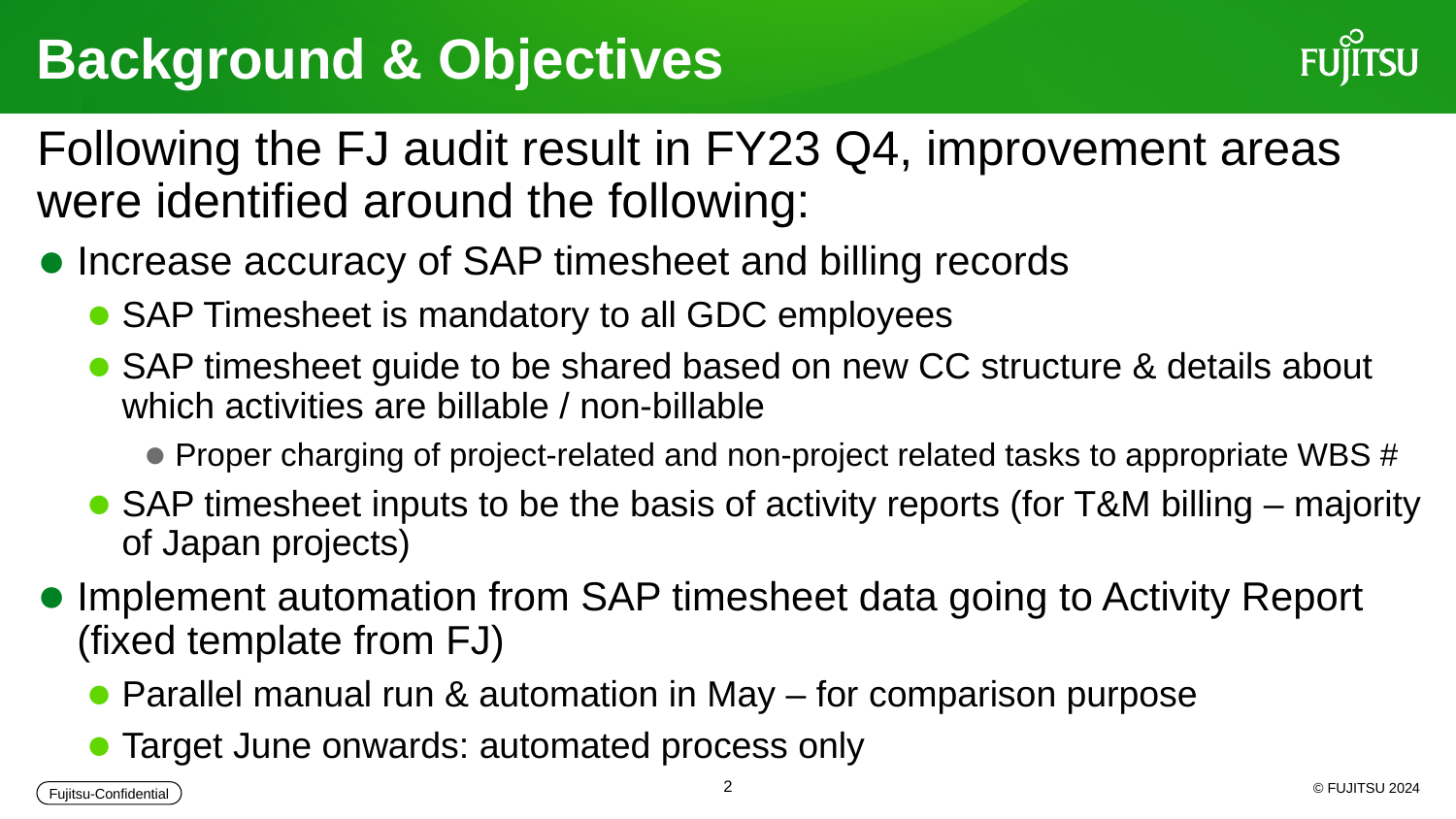

# Background & Objectives
Following the FJ audit result in FY23 Q4, improvement areas were identified around the following:
Increase accuracy of SAP timesheet and billing records
SAP Timesheet is mandatory to all GDC employees
SAP timesheet guide to be shared based on new CC structure & details about which activities are billable / non-billable
Proper charging of project-related and non-project related tasks to appropriate WBS #
SAP timesheet inputs to be the basis of activity reports (for T&M billing – majority of Japan projects)
Implement automation from SAP timesheet data going to Activity Report (fixed template from FJ)
Parallel manual run & automation in May – for comparison purpose
Target June onwards: automated process only
2